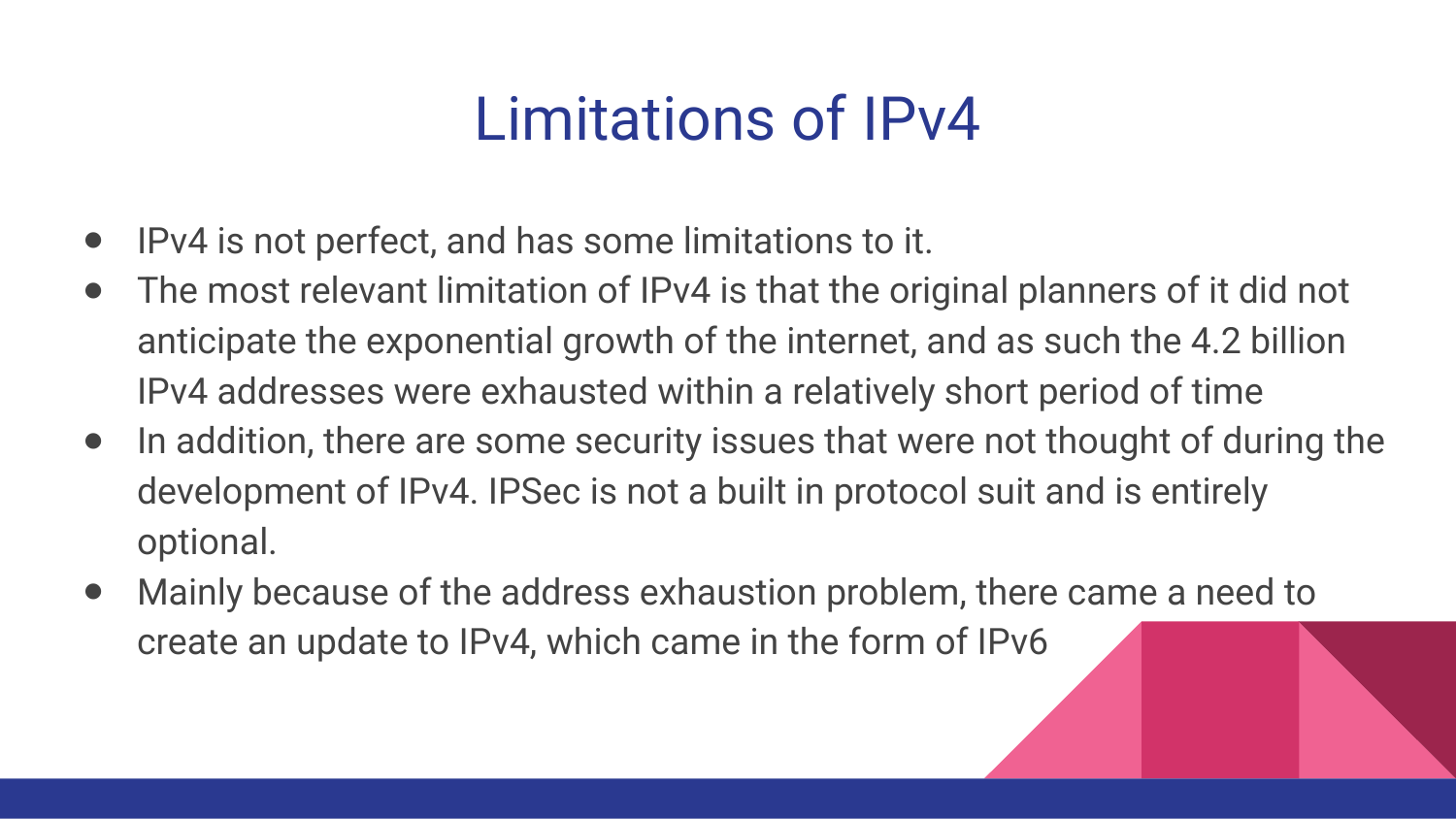

# Limitations of IPv4
IPv4 is not perfect, and has some limitations to it.
The most relevant limitation of IPv4 is that the original planners of it did not anticipate the exponential growth of the internet, and as such the 4.2 billion IPv4 addresses were exhausted within a relatively short period of time
In addition, there are some security issues that were not thought of during the development of IPv4. IPSec is not a built in protocol suit and is entirely optional.
Mainly because of the address exhaustion problem, there came a need to create an update to IPv4, which came in the form of IPv6